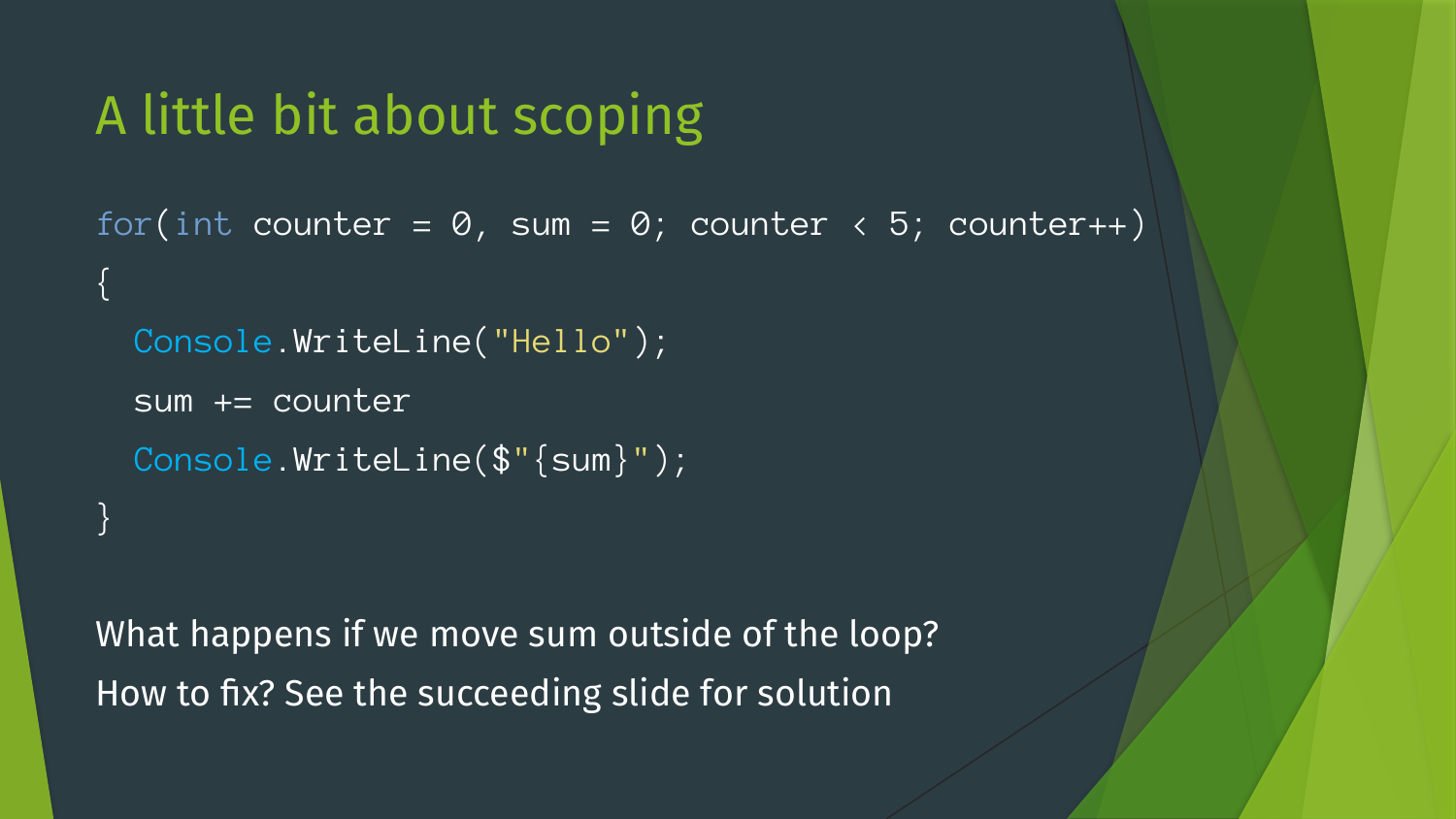

# A little bit about scoping
for(int counter = 0, sum = 0; counter < 5; counter++)
{
  Console.WriteLine("Hello");
  sum += counter
  Console.WriteLine($"{sum}");
}

What happens if we move sum outside of the loop?
How to fix? See the succeeding slide for solution